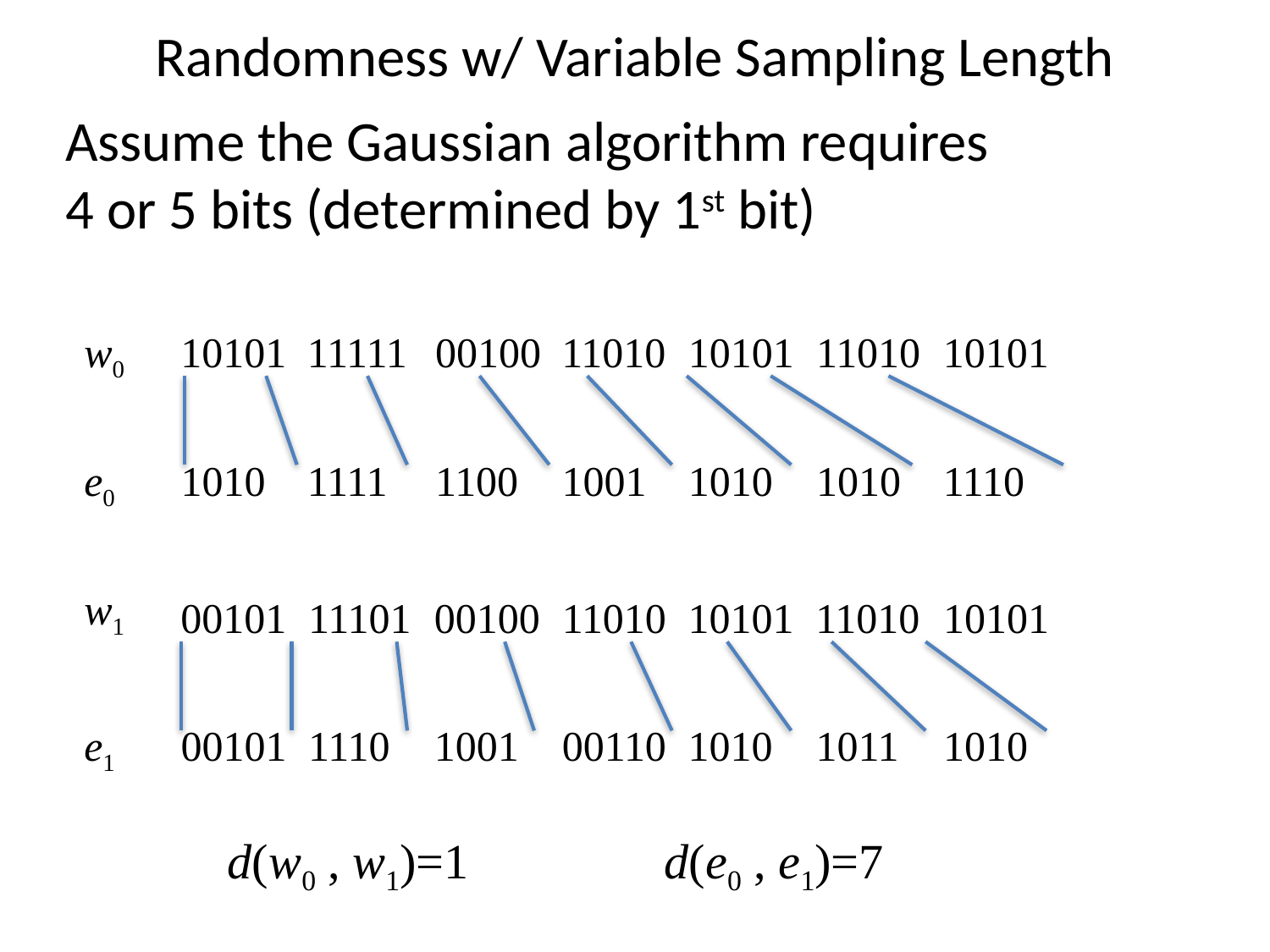

# Randomness w/ Variable Sampling Length
Assume the Gaussian algorithm requires
4 or 5 bits (determined by 1st bit)
w0
10101	11111	00100	11010	10101	11010	10101
e0
1010	1111	1100	1001	1010	1010	1110
w1
00101	11101	00100	11010	10101	11010	10101
e1
00101	1110	1001	00110	1010	1011	1010
d(w0 , w1)=1
d(e0 , e1)=7